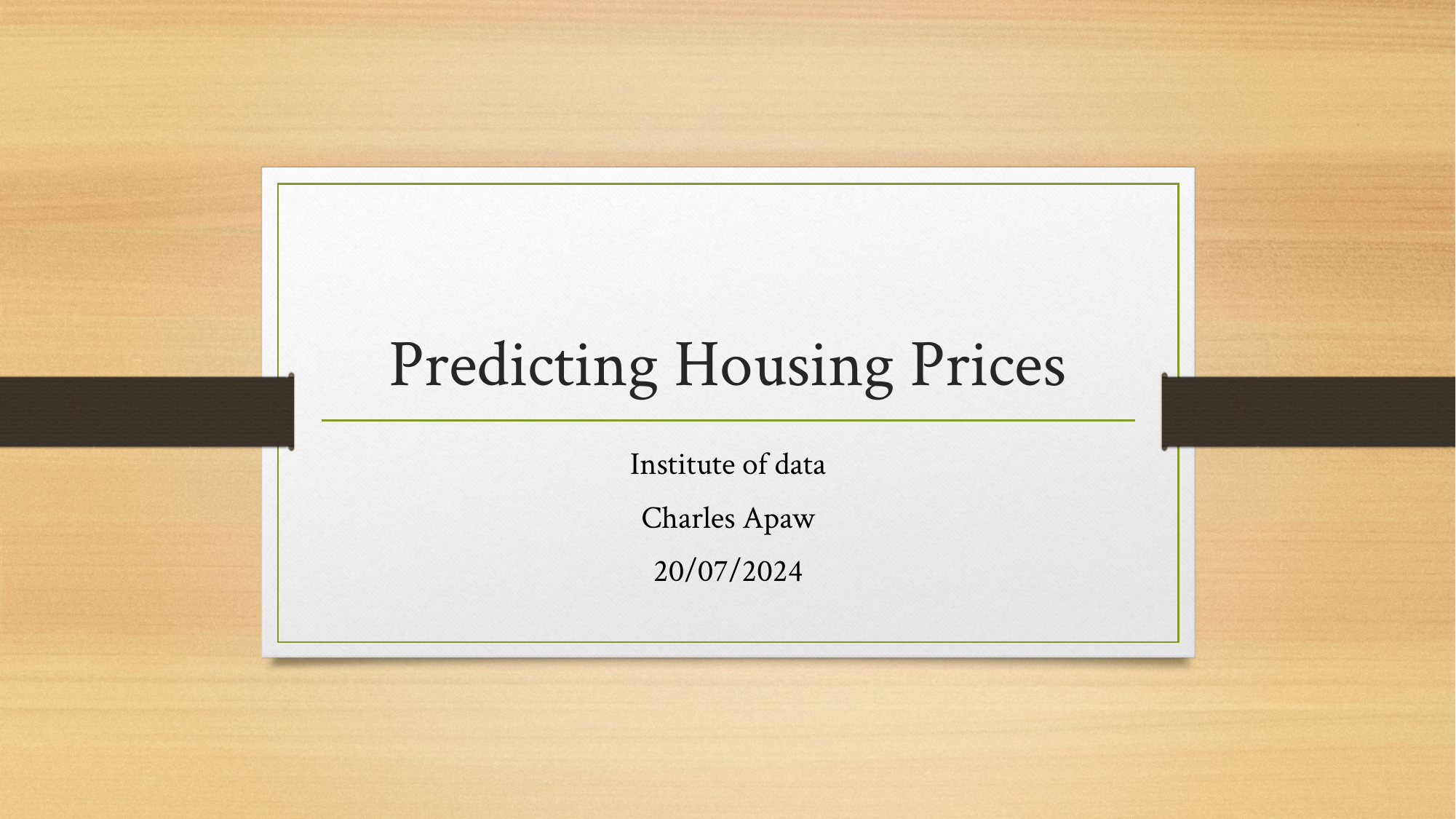

# Predicting Housing Prices
Institute of data
Charles Apaw
20/07/2024